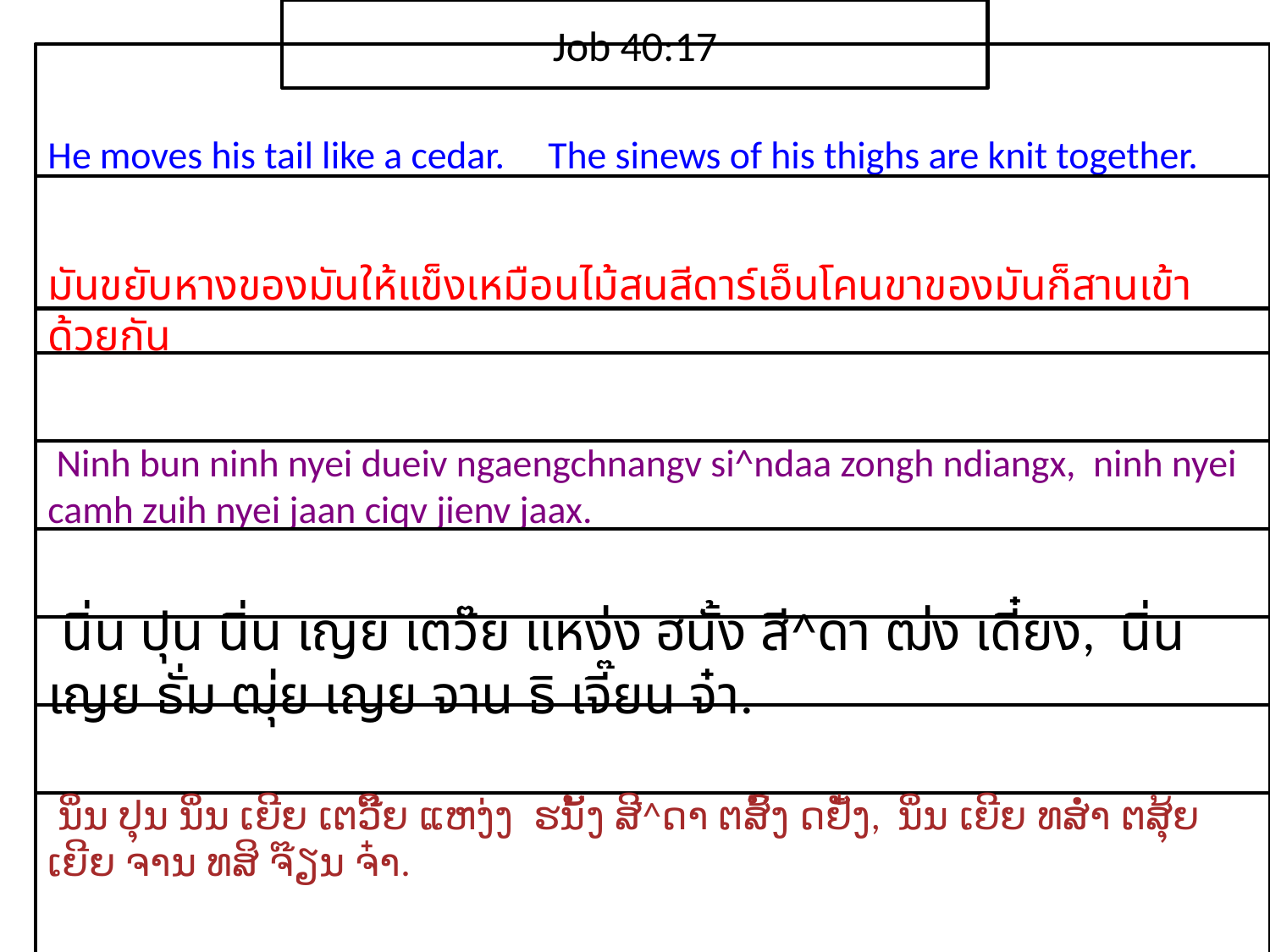

Job 40:17
He moves his tail like a cedar.     The sinews of his thighs are knit together.
มัน​ขยับ​หาง​ของ​มัน​ให้​แข็ง​เหมือน​ไม้​สน​สี​ดาร์เอ็น​โคน​ขา​ของ​มัน​ก็​สาน​เข้า​ด้วย​กัน
 Ninh bun ninh nyei dueiv ngaengchnangv si^ndaa zongh ndiangx,  ninh nyei camh zuih nyei jaan ciqv jienv jaax.
 นิ่น ปุน นิ่น เญย เตว๊ย แหง่ง ฮนั้ง สี^ดา ฒ่ง เดี๋ยง,  นิ่น เญย ธั่ม ฒุ่ย เญย จาน ธิ เจี๊ยน จ๋า.
 ນິ່ນ ປຸນ ນິ່ນ ເຍີຍ ເຕວີ໊ຍ ແຫງ່ງ  ຮນັ້ງ ສີ^ດາ ຕສົ້ງ ດຢັ໋ງ,  ນິ່ນ ເຍີຍ ທສ່ຳ ຕສຸ້ຍ ເຍີຍ ຈານ ທສິ ຈ໊ຽນ ຈ໋າ.